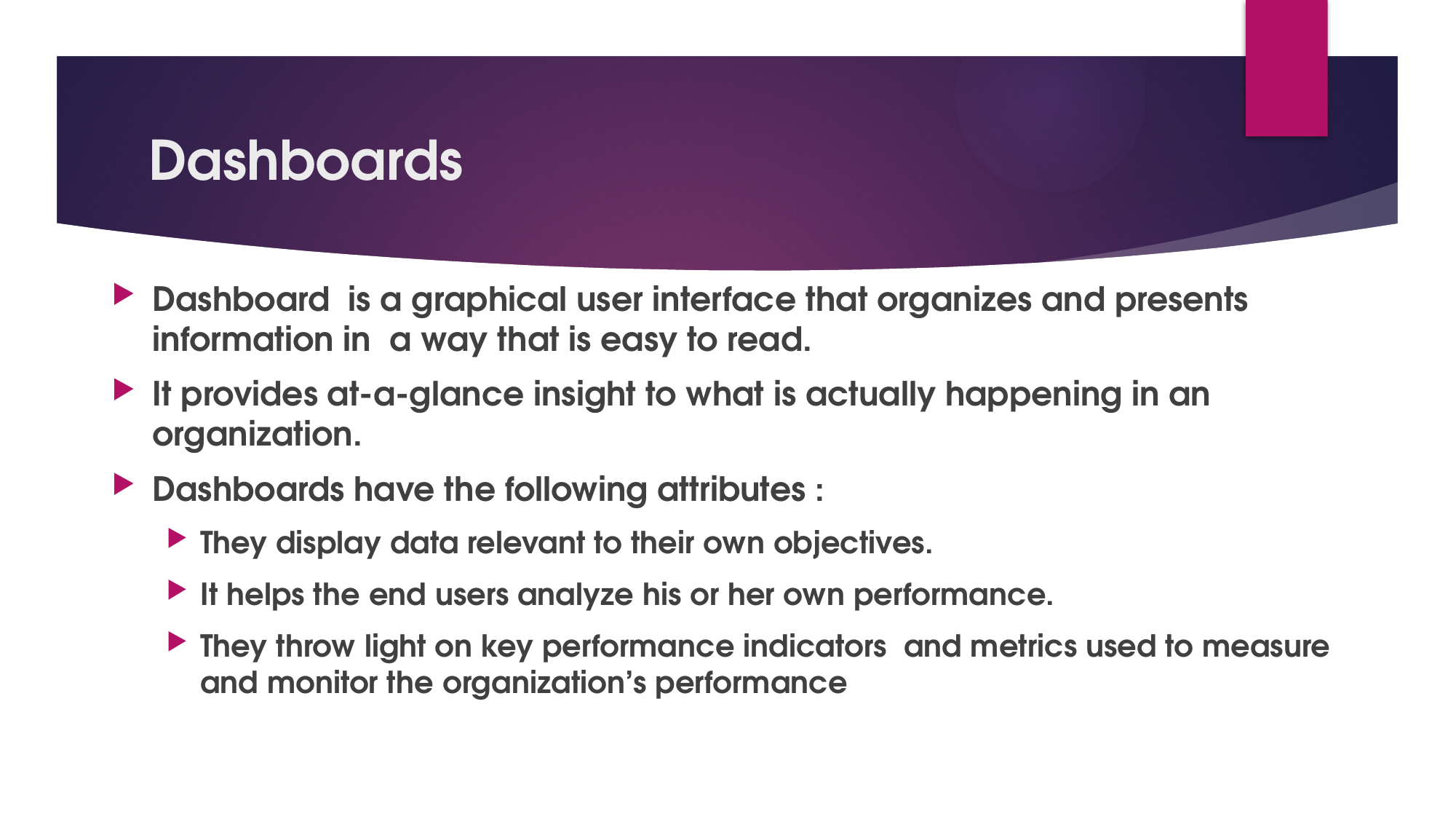

# Dashboards
Dashboard  is a graphical user interface that organizes and presents information in  a way that is easy to read.
It provides at-a-glance insight to what is actually happening in an organization.
Dashboards have the following attributes :
They display data relevant to their own objectives.
It helps the end users analyze his or her own performance.
They throw light on key performance indicators  and metrics used to measure and monitor the organization’s performance